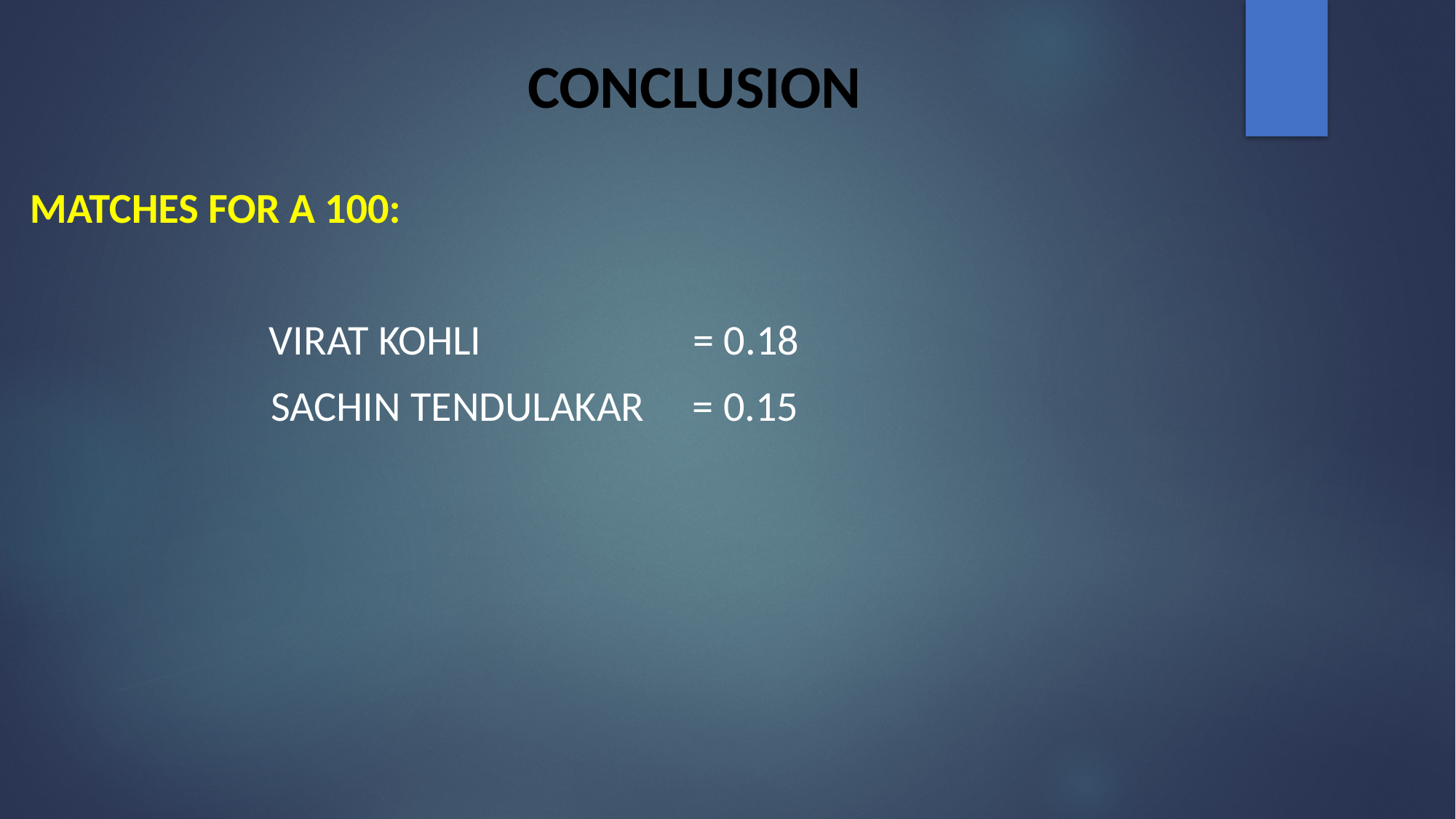

# CONCLUSION
Matches for a 100:

                            Virat Kohli                      = 0.18
                         Sachin Tendulakar     = 0.15